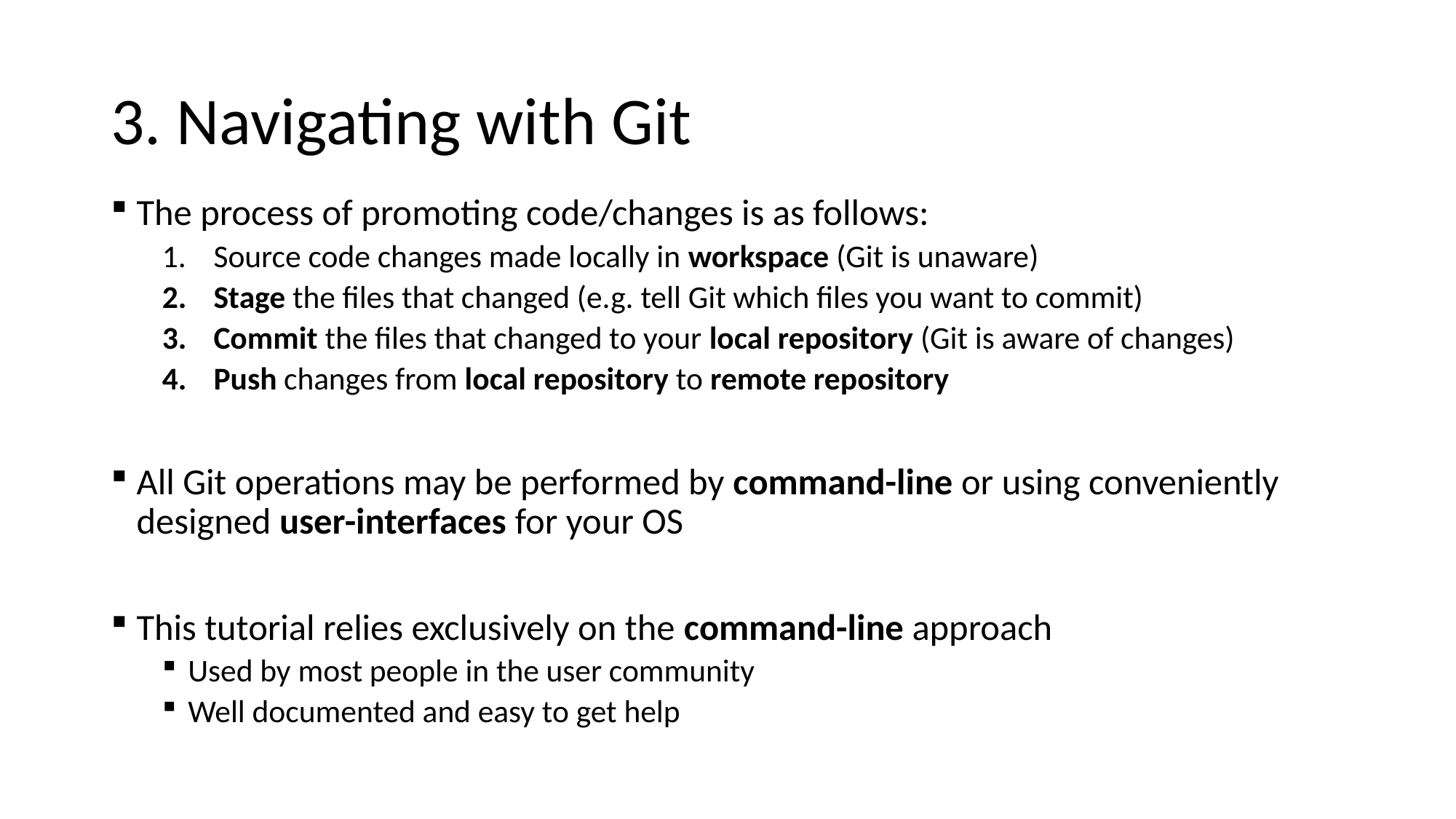

# 3. Navigating with Git
The process of promoting code/changes is as follows:
Source code changes made locally in workspace (Git is unaware)
Stage the files that changed (e.g. tell Git which files you want to commit)
Commit the files that changed to your local repository (Git is aware of changes)
Push changes from local repository to remote repository

All Git operations may be performed by command-line or using conveniently designed user-interfaces for your OS

This tutorial relies exclusively on the command-line approach
Used by most people in the user community
Well documented and easy to get help